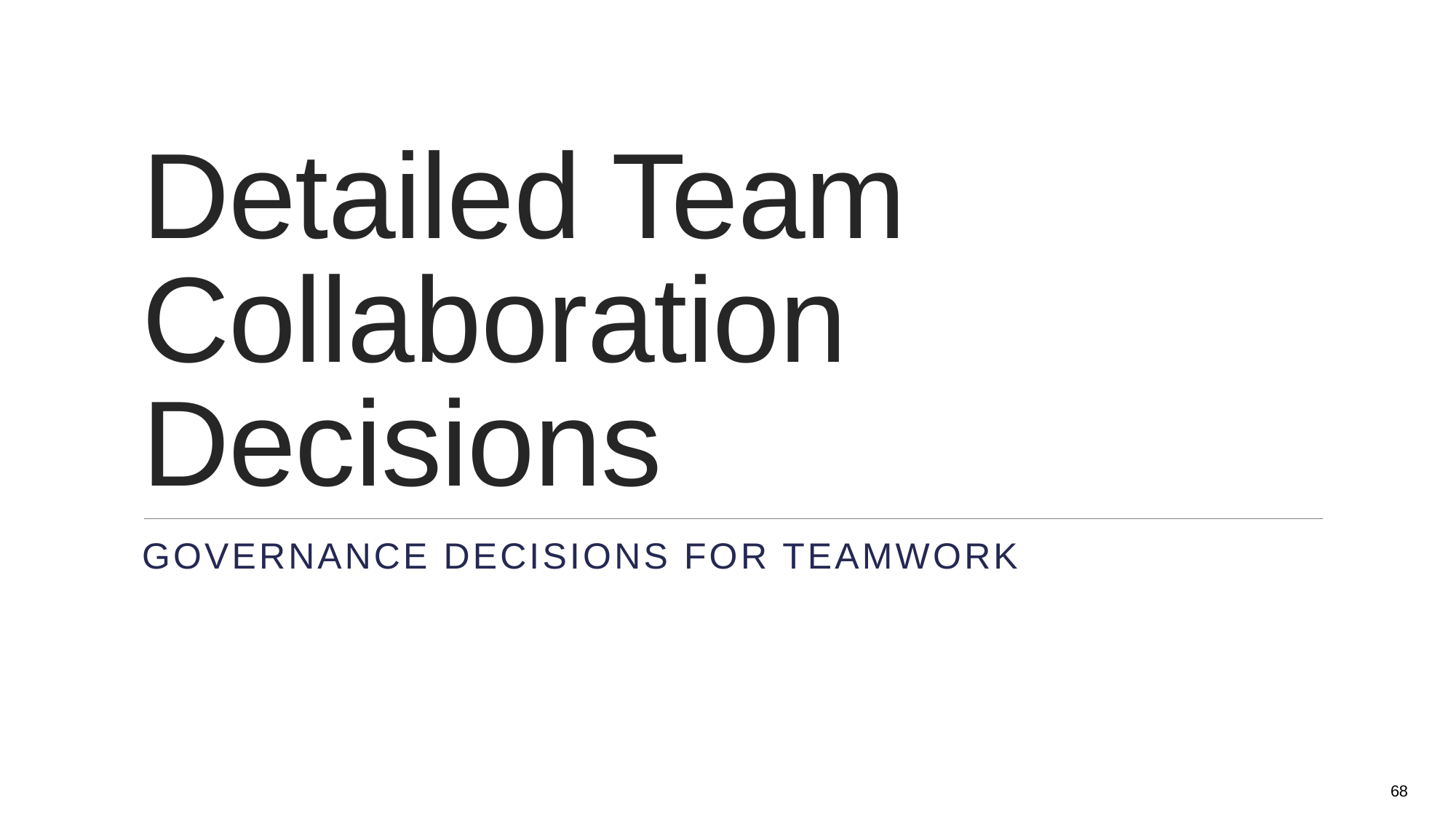

# Detailed Team Collaboration Decisions
Governance Decisions for Teamwork
68